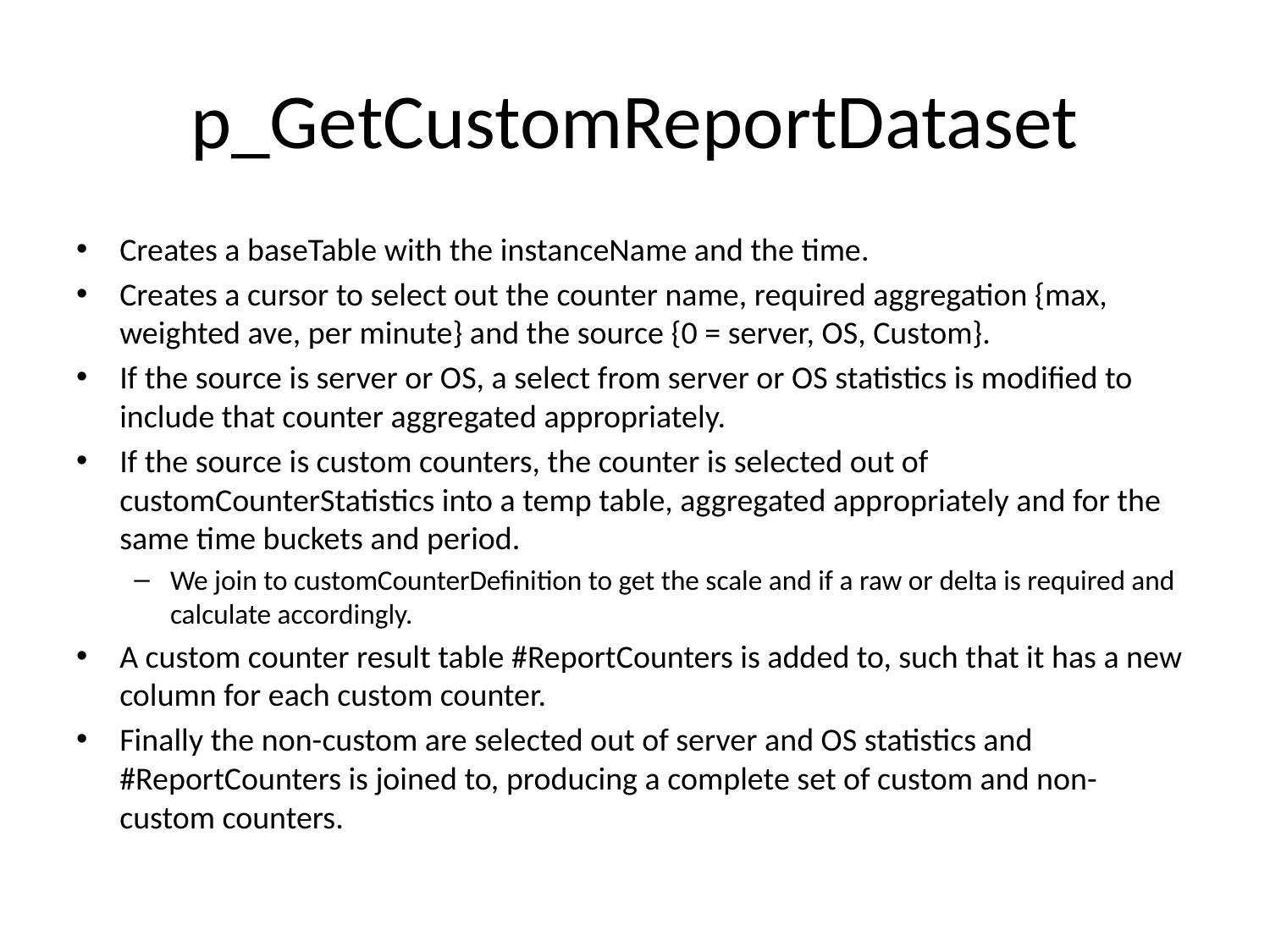

# p_GetCustomReportDataset
Creates a baseTable with the instanceName and the time.
Creates a cursor to select out the counter name, required aggregation {max, weighted ave, per minute} and the source {0 = server, OS, Custom}.
If the source is server or OS, a select from server or OS statistics is modified to include that counter aggregated appropriately.
If the source is custom counters, the counter is selected out of customCounterStatistics into a temp table, aggregated appropriately and for the same time buckets and period.
We join to customCounterDefinition to get the scale and if a raw or delta is required and calculate accordingly.
A custom counter result table #ReportCounters is added to, such that it has a new column for each custom counter.
Finally the non-custom are selected out of server and OS statistics and #ReportCounters is joined to, producing a complete set of custom and non-custom counters.